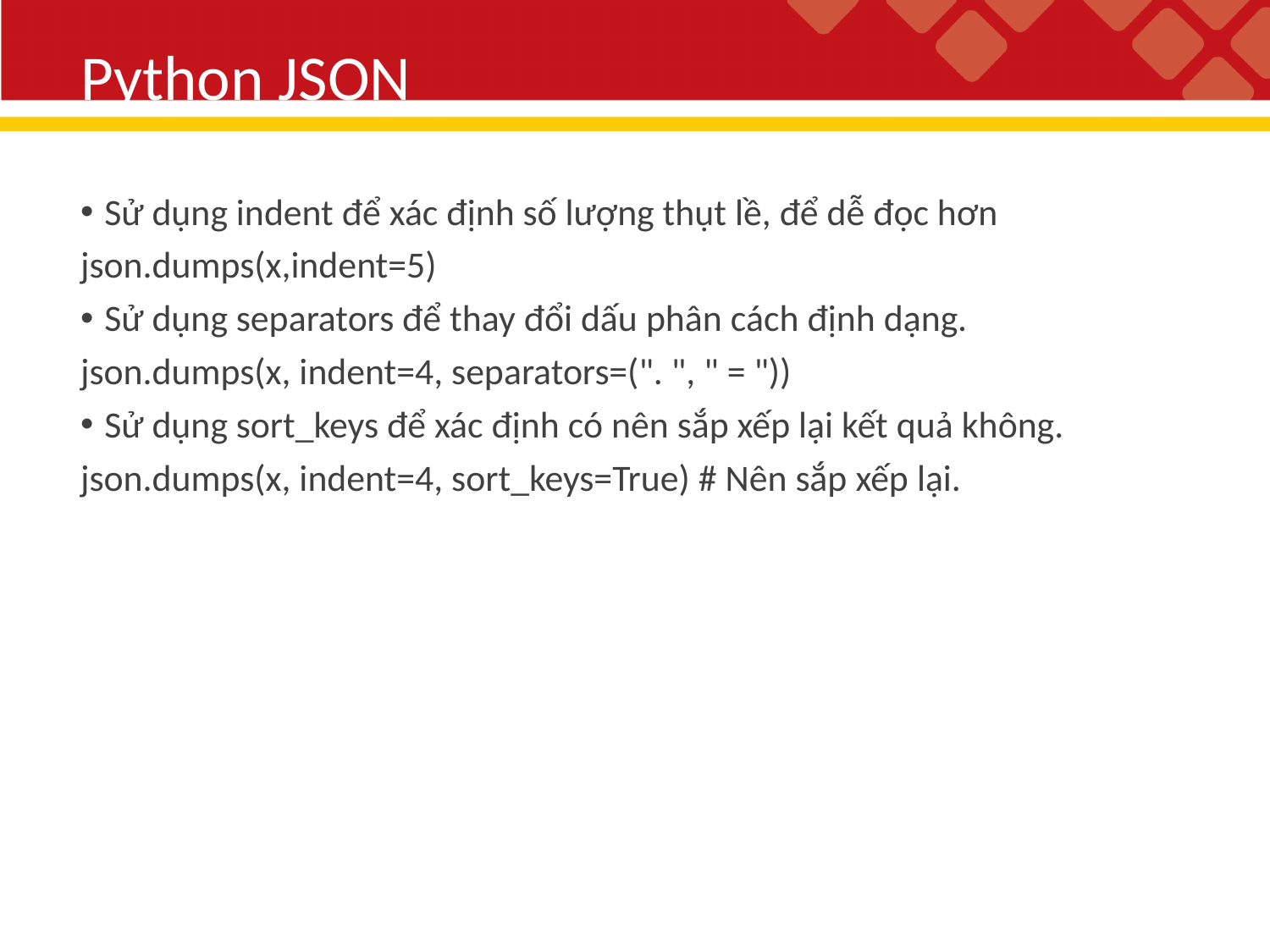

# Python JSON
Sử dụng indent để xác định số lượng thụt lề, để dễ đọc hơn
json.dumps(x,indent=5)
Sử dụng separators để thay đổi dấu phân cách định dạng.
json.dumps(x, indent=4, separators=(". ", " = "))
Sử dụng sort_keys để xác định có nên sắp xếp lại kết quả không.
json.dumps(x, indent=4, sort_keys=True) # Nên sắp xếp lại.